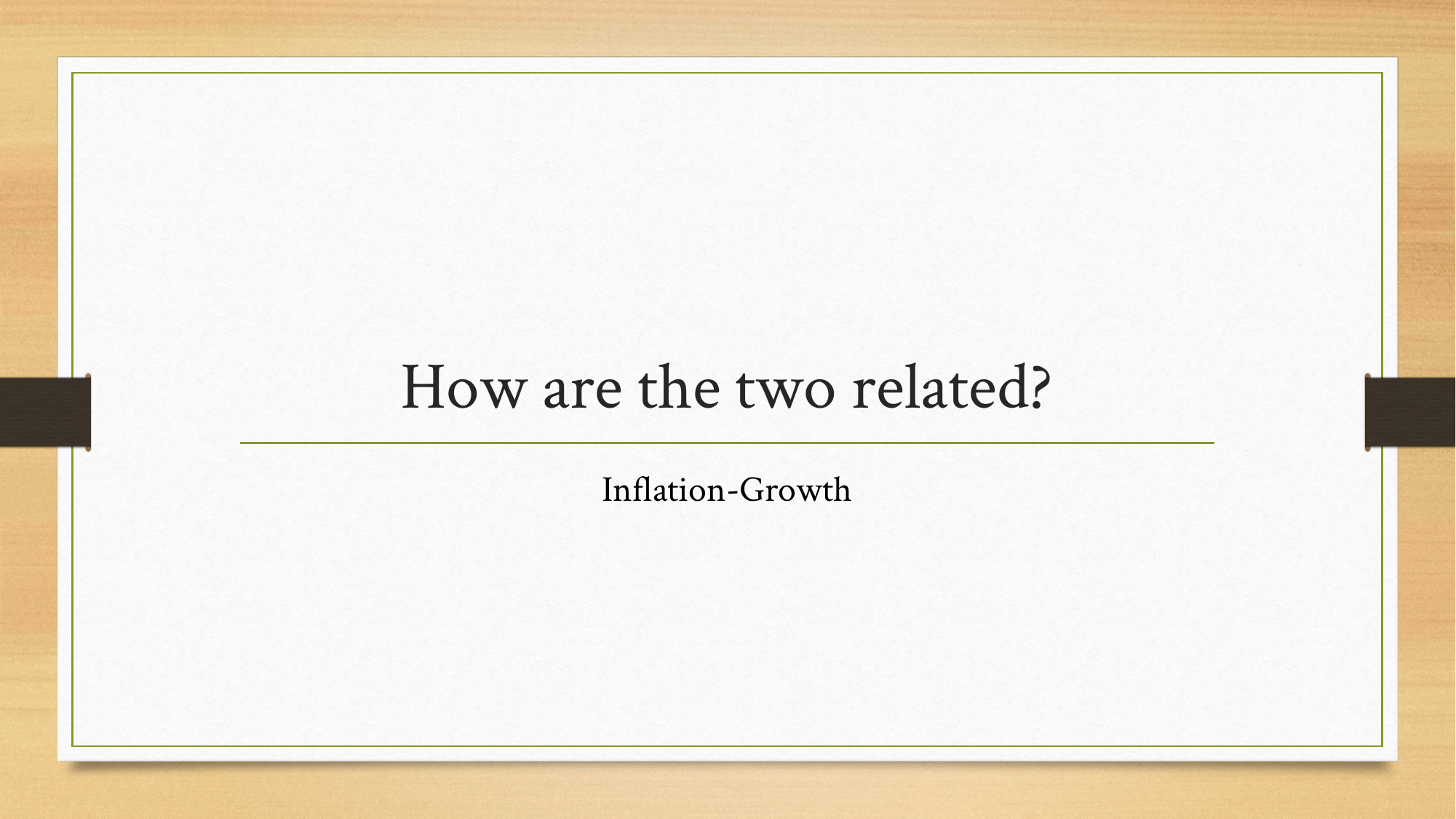

# How are the two related?
Inflation-Growth